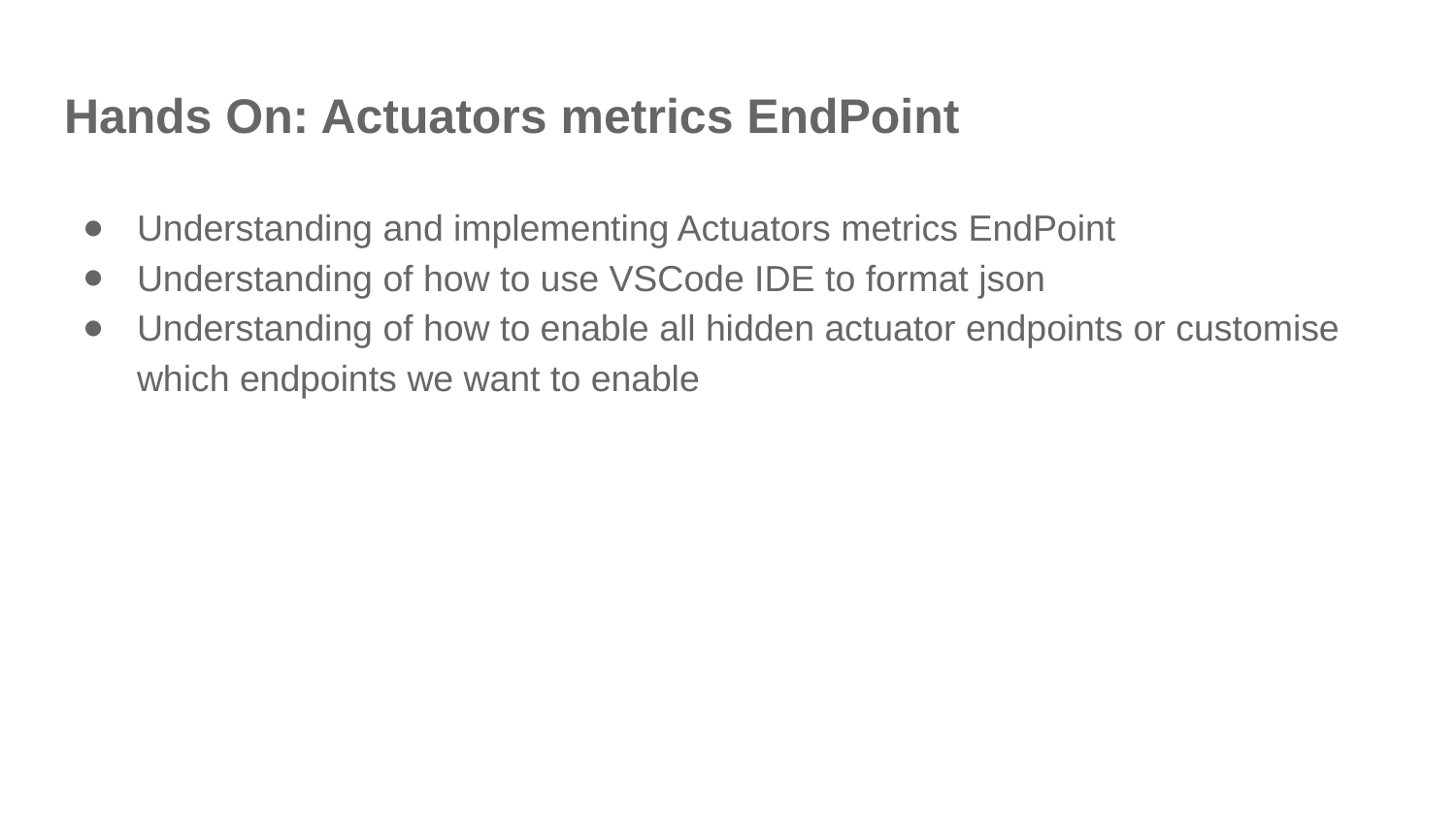

# Hands On: Actuators metrics EndPoint
Understanding and implementing Actuators metrics EndPoint
Understanding of how to use VSCode IDE to format json
Understanding of how to enable all hidden actuator endpoints or customise which endpoints we want to enable